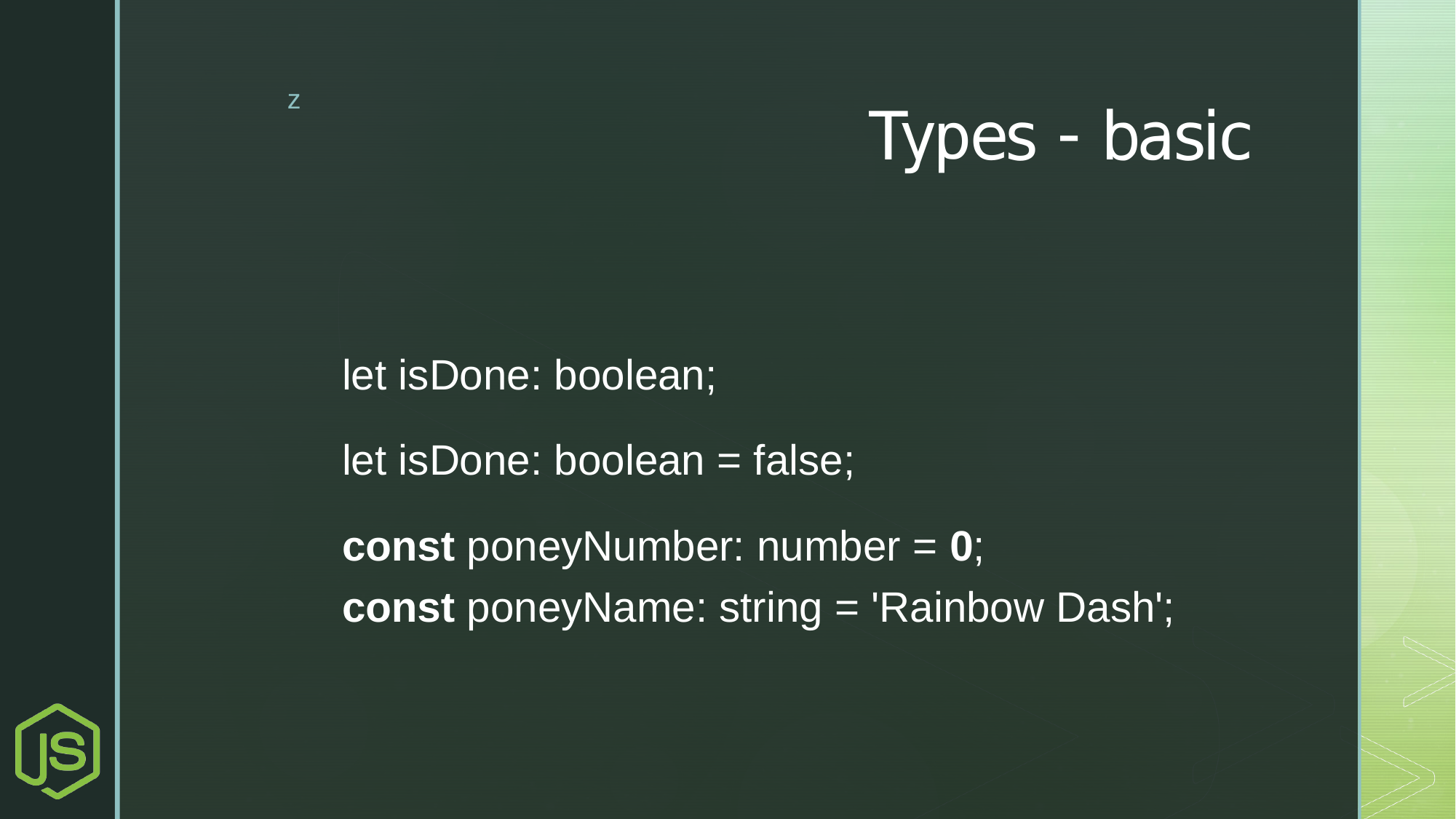

# Types - basic
let isDone: boolean;
let isDone: boolean = false;
const poneyNumber: number = 0;
const poneyName: string = 'Rainbow Dash';